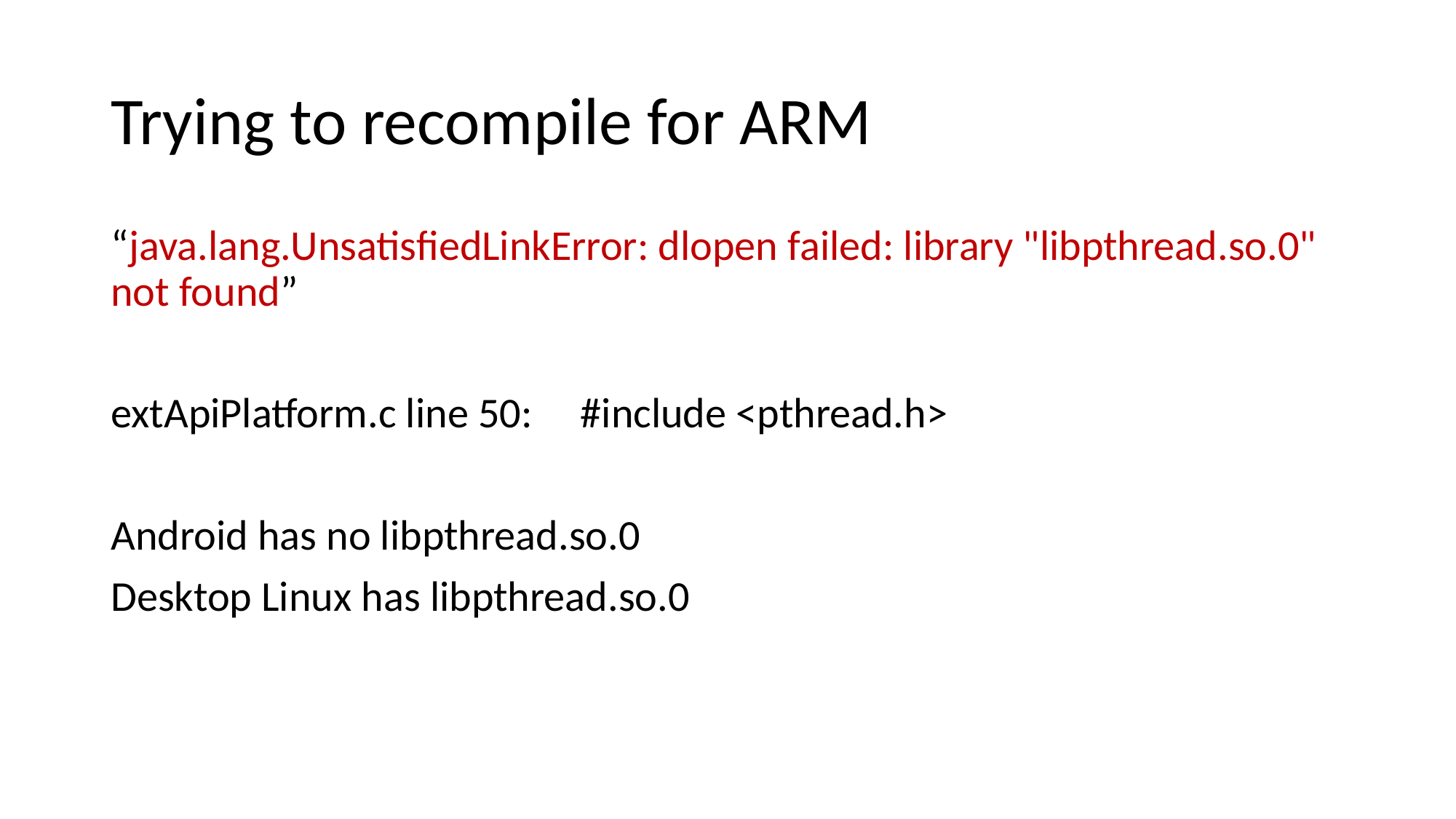

# Trying to recompile for ARM
“java.lang.UnsatisfiedLinkError: dlopen failed: library "libpthread.so.0" not found”

extApiPlatform.c line 50:     #include <pthread.h>

Android has no libpthread.so.0
Desktop Linux has libpthread.so.0